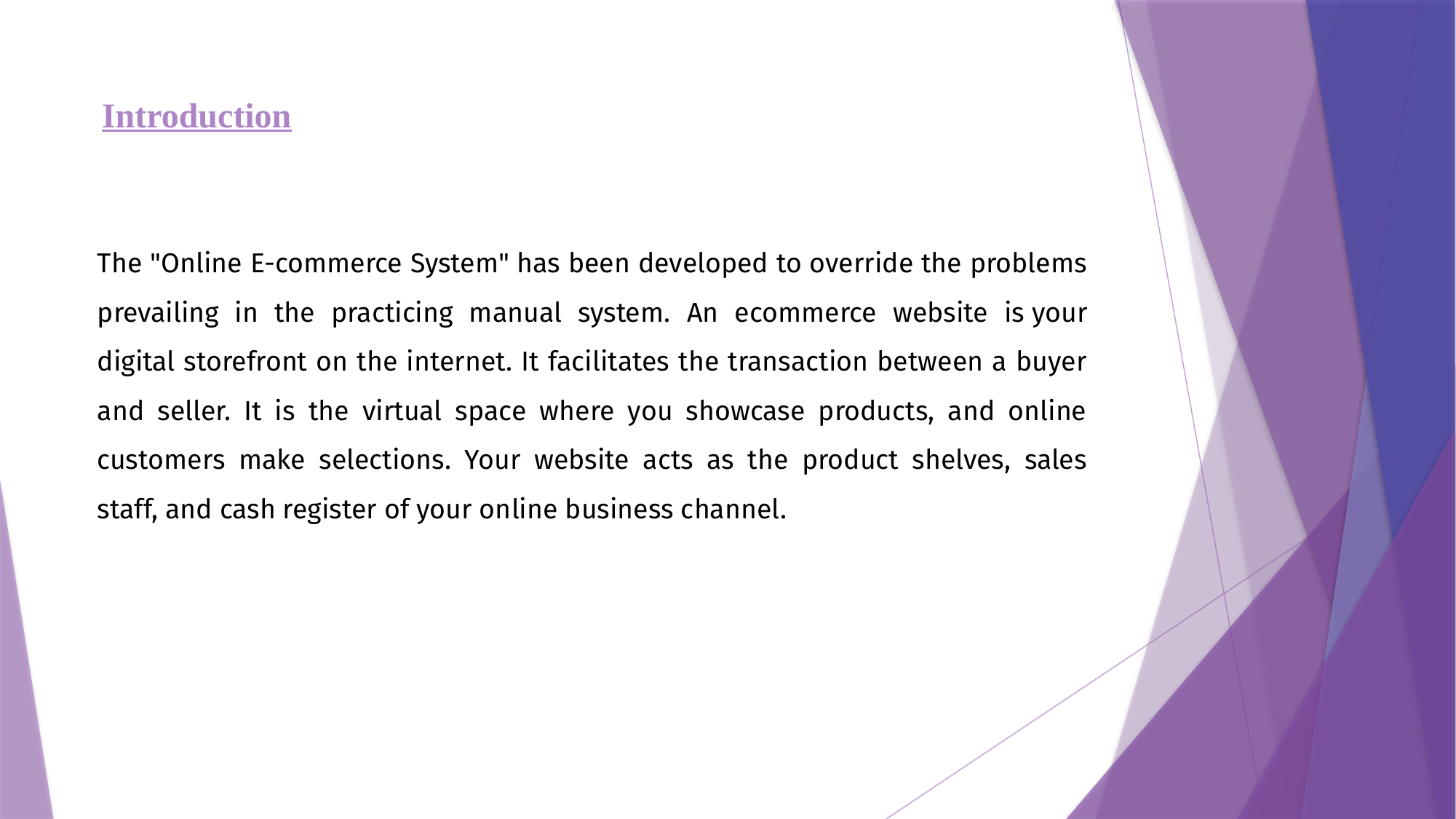

# Introduction
The "Online E-commerce System" has been developed to override the problems prevailing in the practicing manual system. An ecommerce website is your digital storefront on the internet. It facilitates the transaction between a buyer and seller. It is the virtual space where you showcase products, and online customers make selections. Your website acts as the product shelves, sales staff, and cash register of your online business channel.